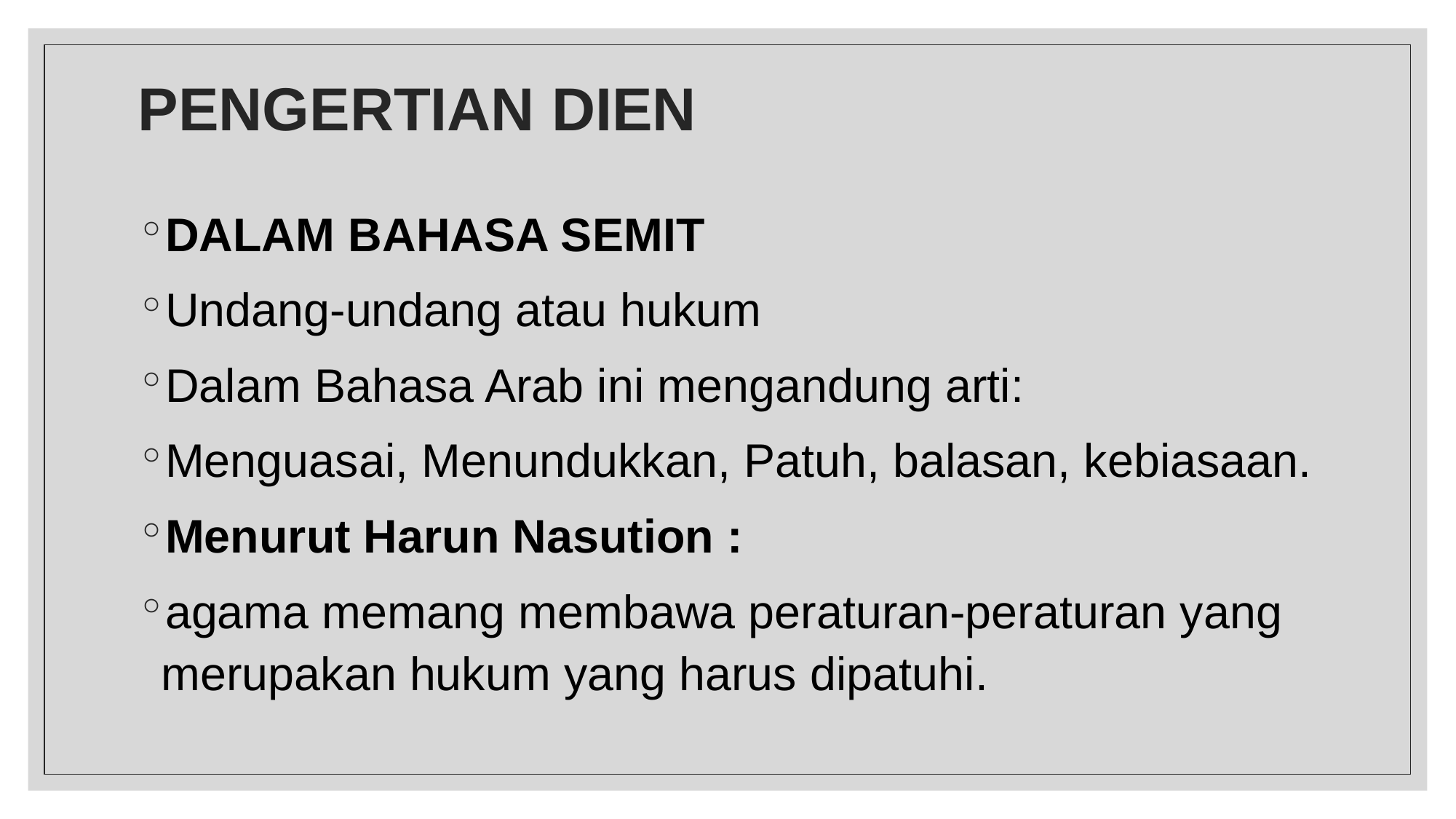

# PENGERTIAN DIEN
DALAM BAHASA SEMIT
Undang-undang atau hukum
Dalam Bahasa Arab ini mengandung arti:
Menguasai, Menundukkan, Patuh, balasan, kebiasaan.
Menurut Harun Nasution :
agama memang membawa peraturan-peraturan yang merupakan hukum yang harus dipatuhi.